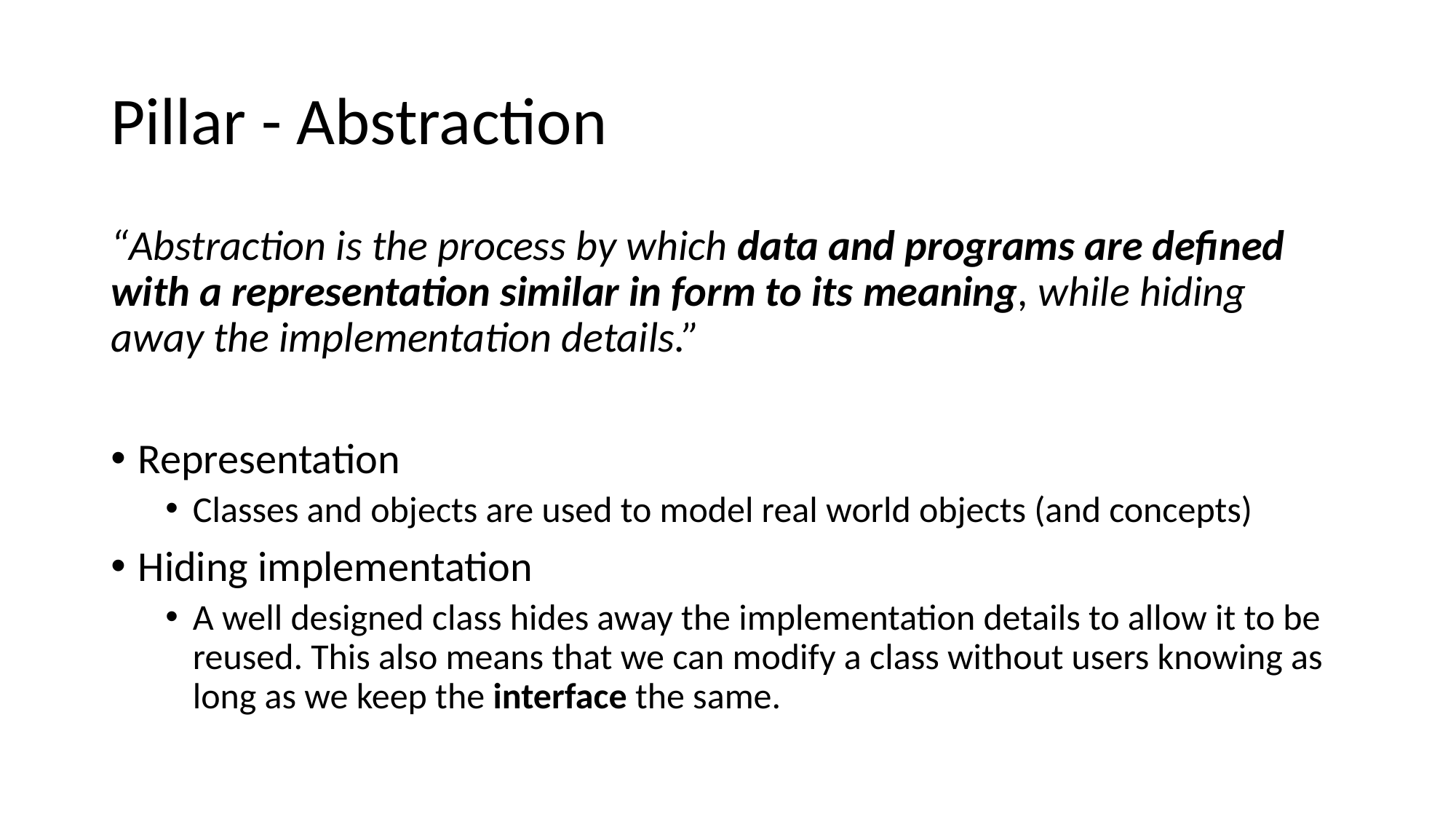

# Pillar - Abstraction
“Abstraction is the process by which data and programs are defined with a representation similar in form to its meaning, while hiding away the implementation details.”

Representation
Classes and objects are used to model real world objects (and concepts)
Hiding implementation
A well designed class hides away the implementation details to allow it to be reused. This also means that we can modify a class without users knowing as long as we keep the interface the same.